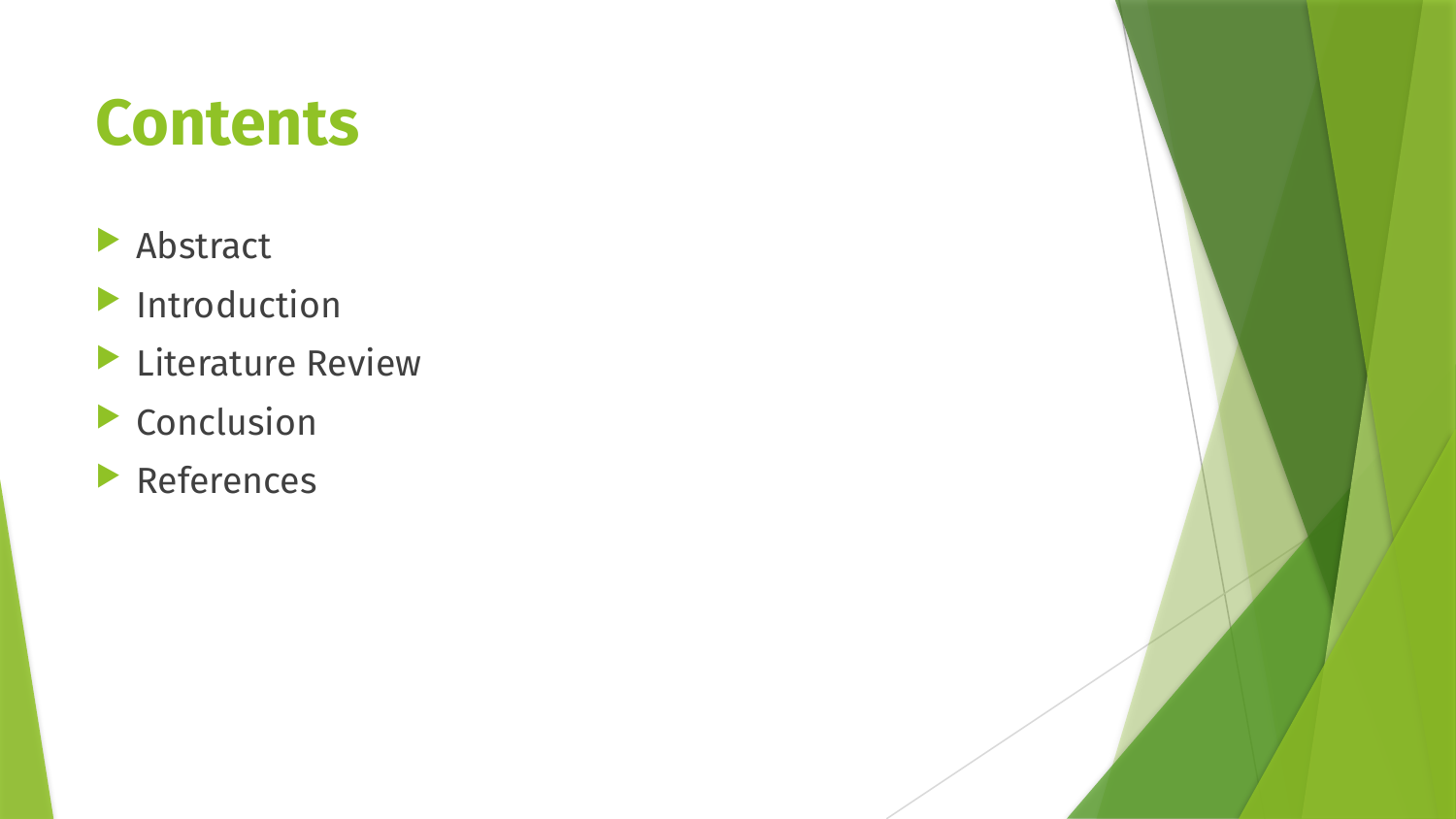

# Contents
Abstract
Introduction
Literature Review
Conclusion
References